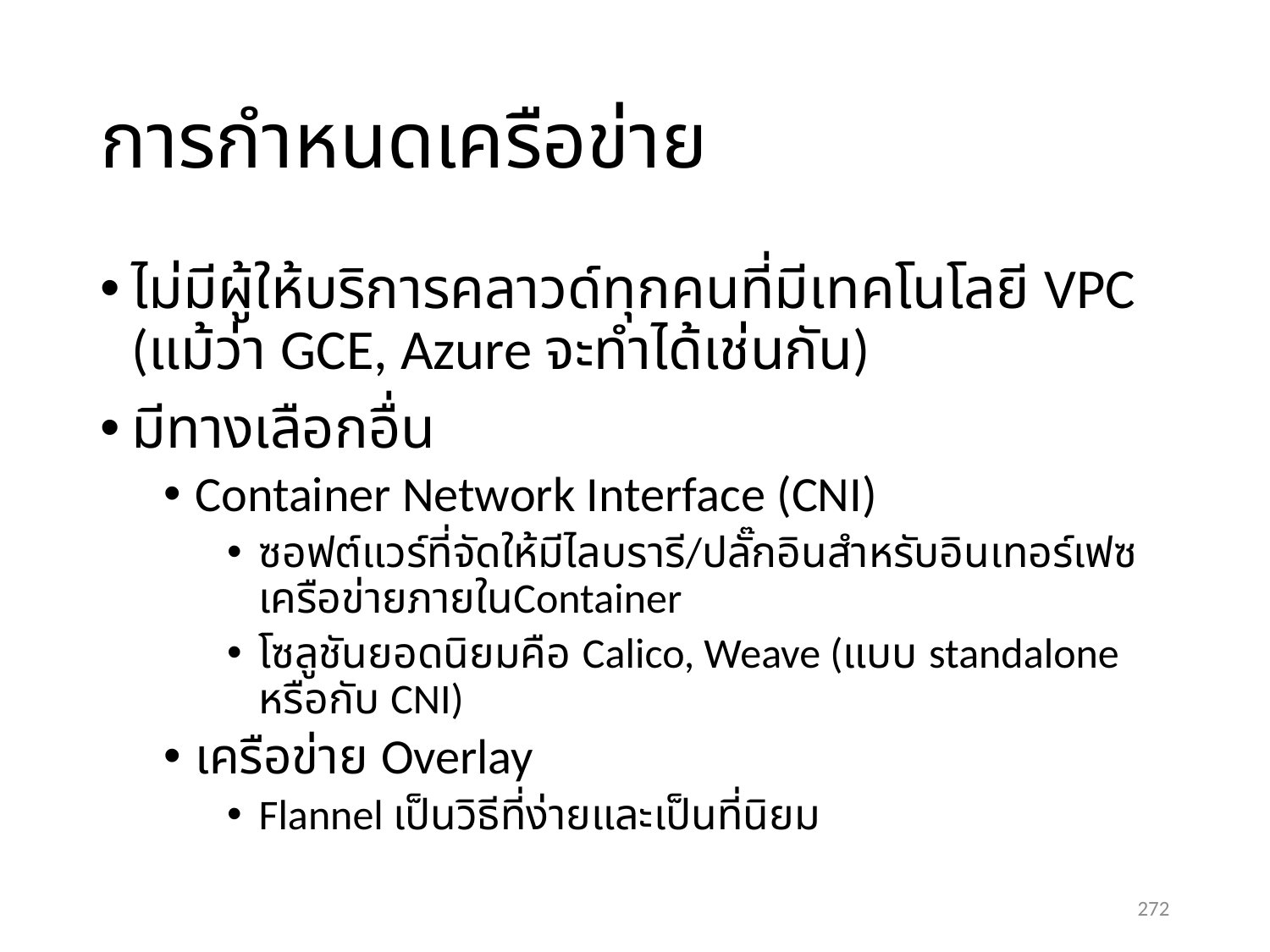

# การกำหนดเครือข่าย
ไม่มีผู้ให้บริการคลาวด์ทุกคนที่มีเทคโนโลยี VPC (แม้ว่า GCE, Azure จะทำได้เช่นกัน)
มีทางเลือกอื่น
Container Network Interface (CNI)
ซอฟต์แวร์ที่จัดให้มีไลบรารี/ปลั๊กอินสำหรับอินเทอร์เฟซเครือข่ายภายในContainer
โซลูชันยอดนิยมคือ Calico, Weave (แบบ standalone หรือกับ CNI)
เครือข่าย Overlay
Flannel เป็นวิธีที่ง่ายและเป็นที่นิยม
272